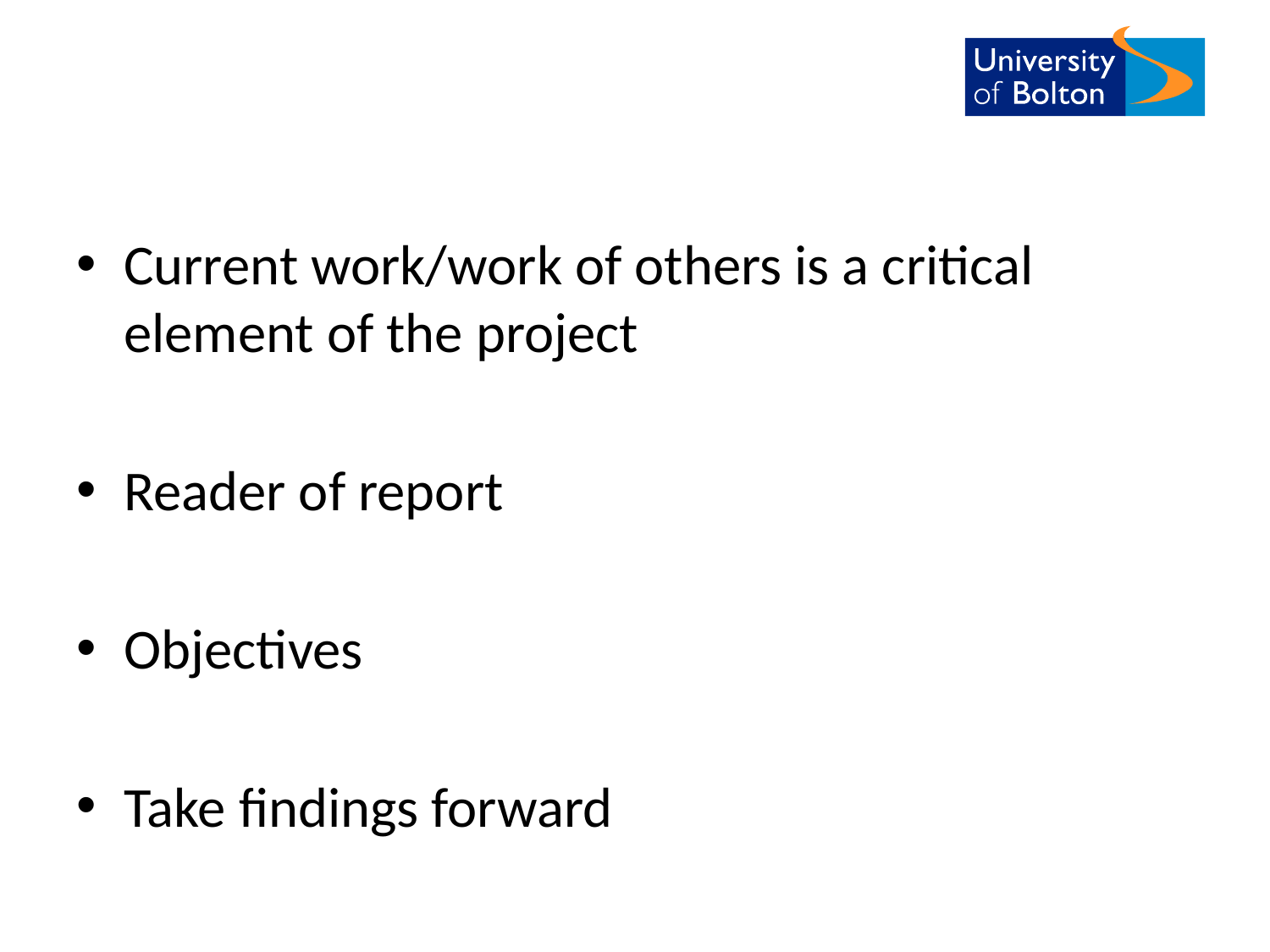

Current work/work of others is a critical element of the project

Reader of report

Objectives

Take findings forward